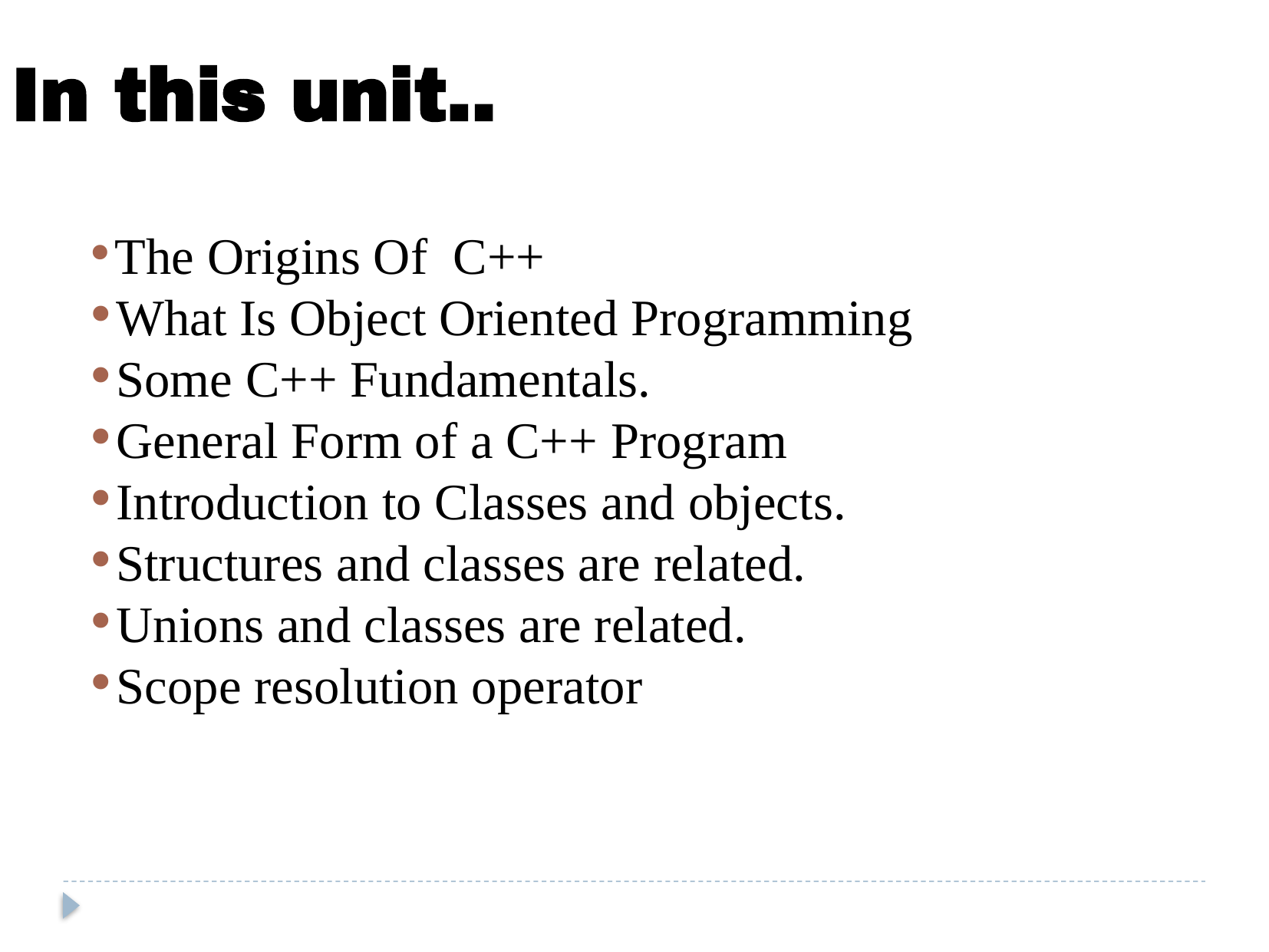

In this unit..
The Origins Of  C++
What Is Object Oriented Programming
Some C++ Fundamentals.
General Form of a C++ Program
Introduction to Classes and objects.
Structures and classes are related.
Unions and classes are related.
Scope resolution operator